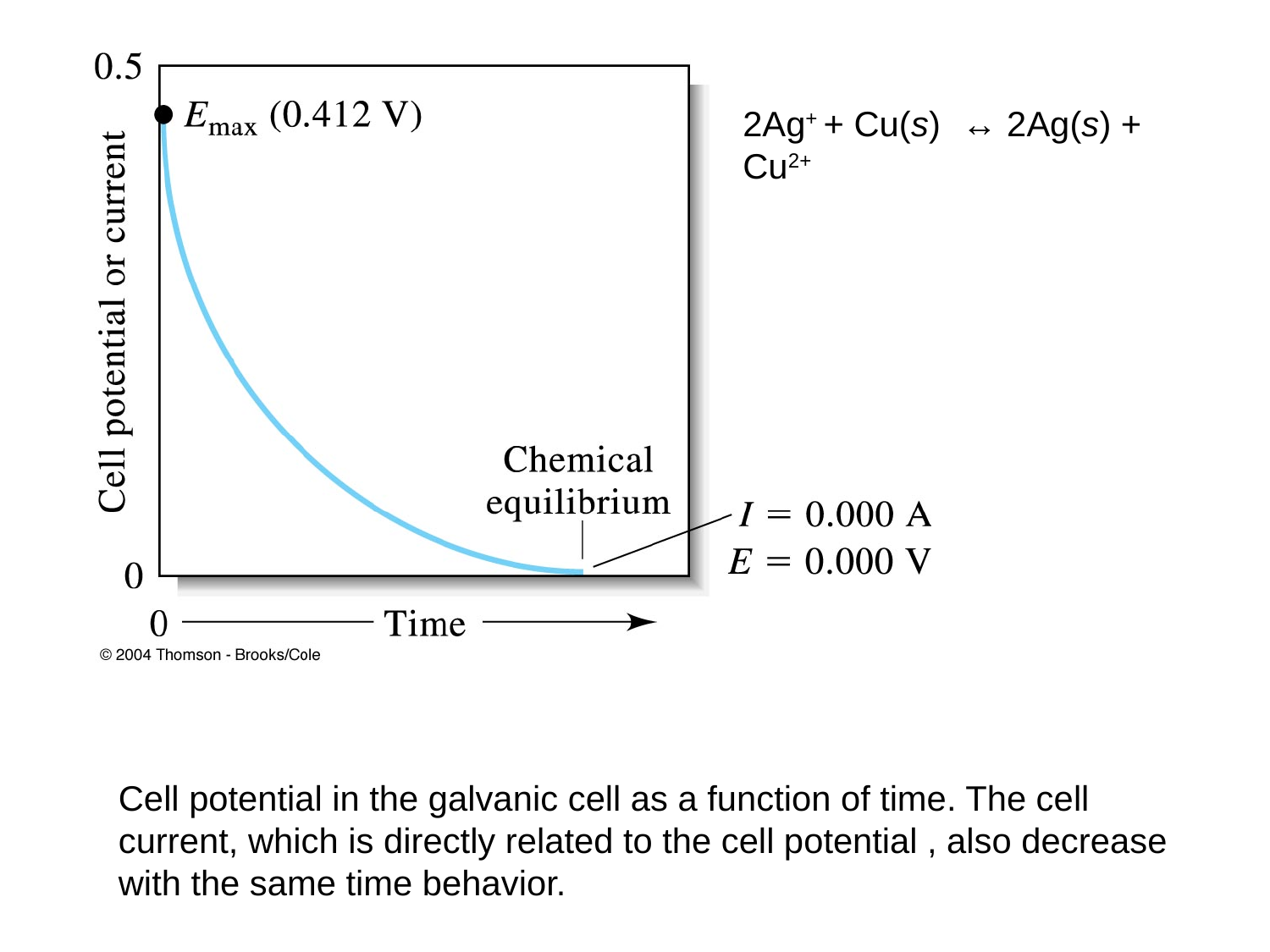

2Ag+ + Cu(s)   ↔ 2Ag(s) + Cu2+
Cell potential in the galvanic cell as a function of time. The cell current, which is directly related to the cell potential , also decrease with the same time behavior.